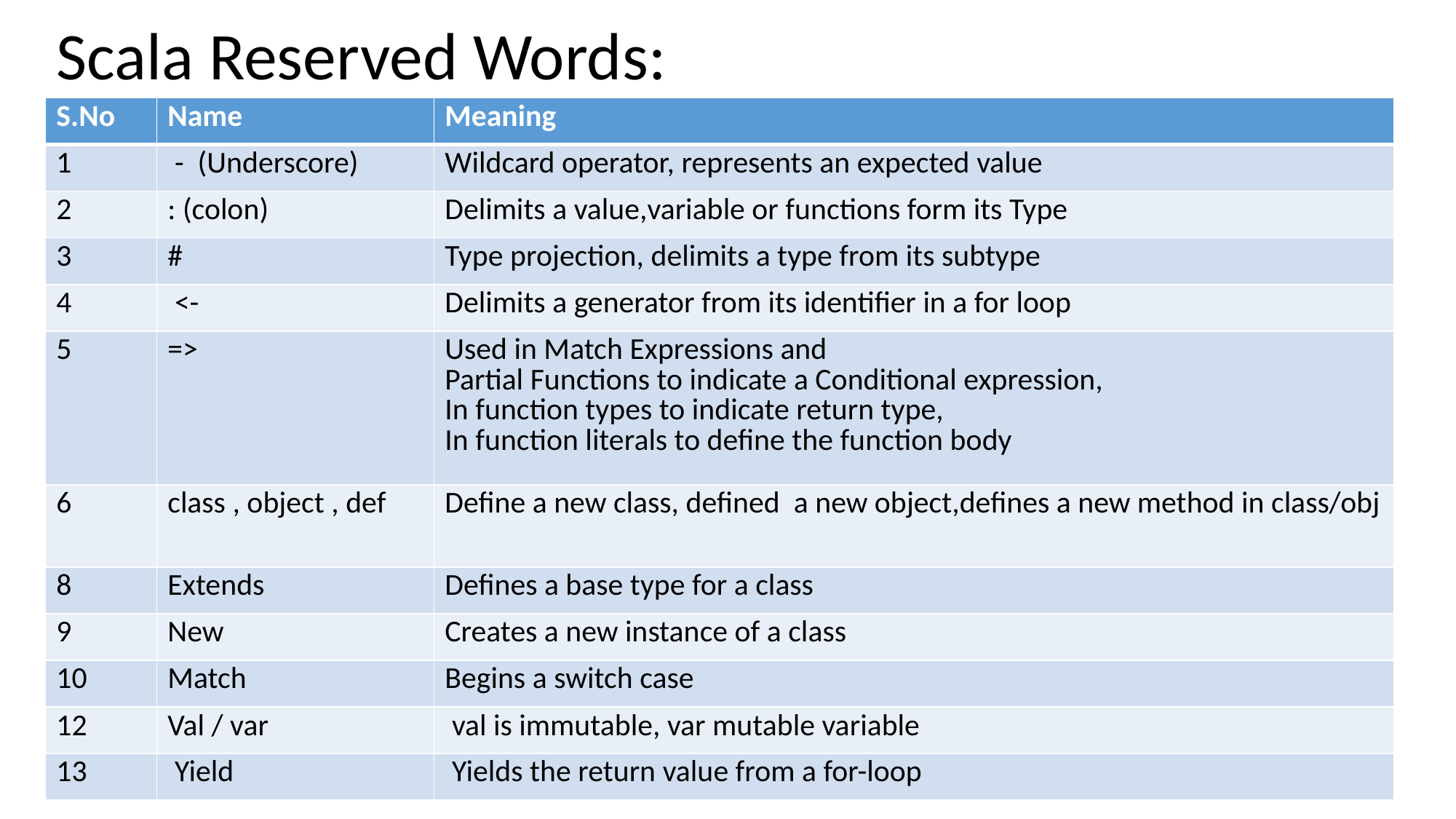

Scala Reserved Words:
| S.No | Name | Meaning |
| --- | --- | --- |
| 1 | - (Underscore) | Wildcard operator, represents an expected value |
| 2 | : (colon) | Delimits a value,variable or functions form its Type |
| 3 | # | Type projection, delimits a type from its subtype |
| 4 | <- | Delimits a generator from its identifier in a for loop |
| 5 | => | Used in Match Expressions and Partial Functions to indicate a Conditional expression, In function types to indicate return type, In function literals to define the function body |
| 6 | class , object , def | Define a new class, defined a new object,defines a new method in class/obj |
| 8 | Extends | Defines a base type for a class |
| 9 | New | Creates a new instance of a class |
| 10 | Match | Begins a switch case |
| 12 | Val / var | val is immutable, var mutable variable |
| 13 | Yield | Yields the return value from a for-loop |